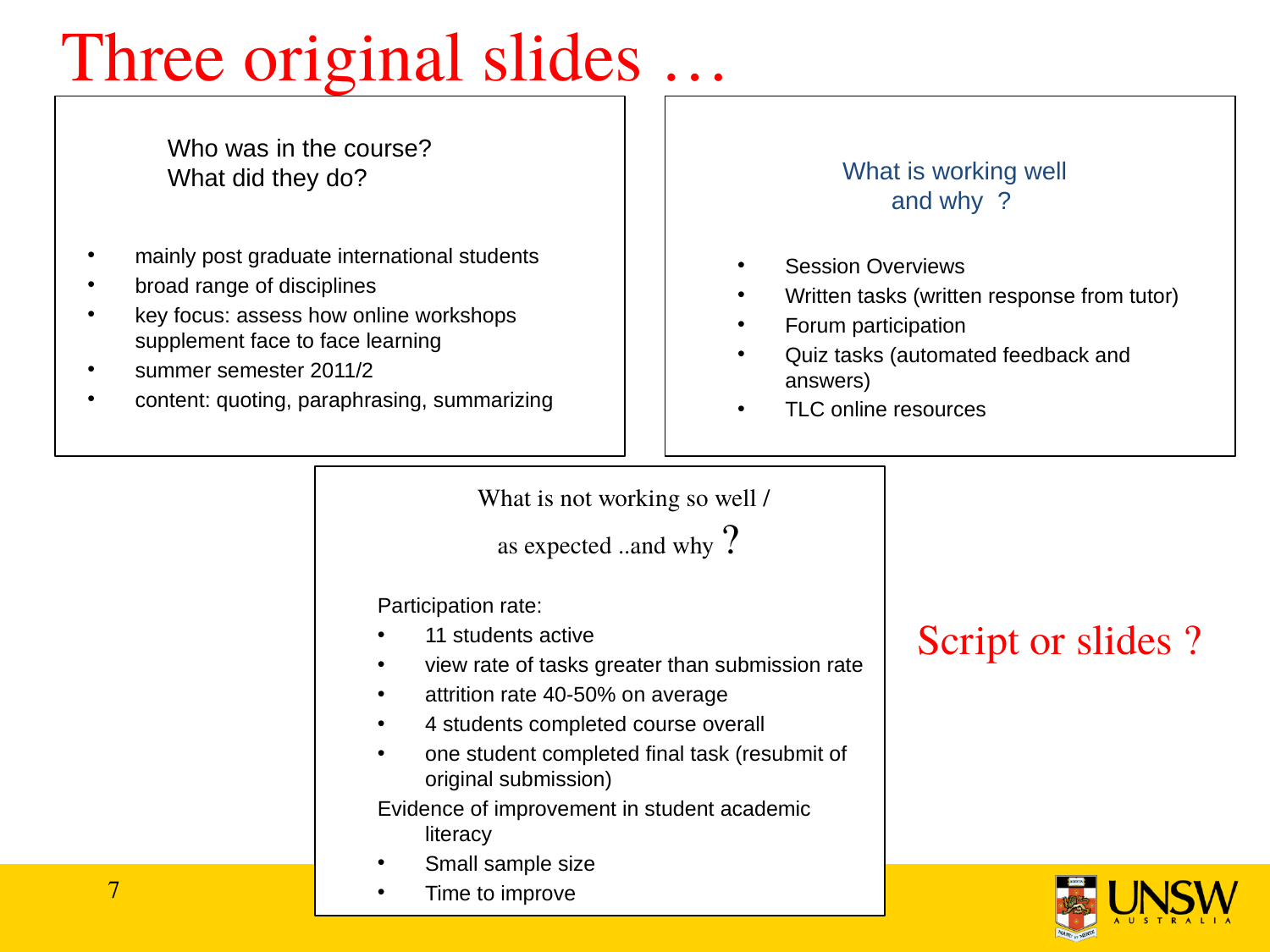

Three original slides …

# Who was in the course? What did they do?
What is working well and why  ?
mainly post graduate international students
broad range of disciplines
key focus: assess how online workshops supplement face to face learning
summer semester 2011/2
content: quoting, paraphrasing, summarizing

Session Overviews
Written tasks (written response from tutor)
Forum participation
Quiz tasks (automated feedback and answers)
TLC online resources

What is not working so well / as expected ..and why ?
Participation rate:
11 students active
view rate of tasks greater than submission rate
attrition rate 40-50% on average
4 students completed course overall
one student completed final task (resubmit of original submission)
Evidence of improvement in student academic literacy
Small sample size
Time to improve

Script or slides ?
7